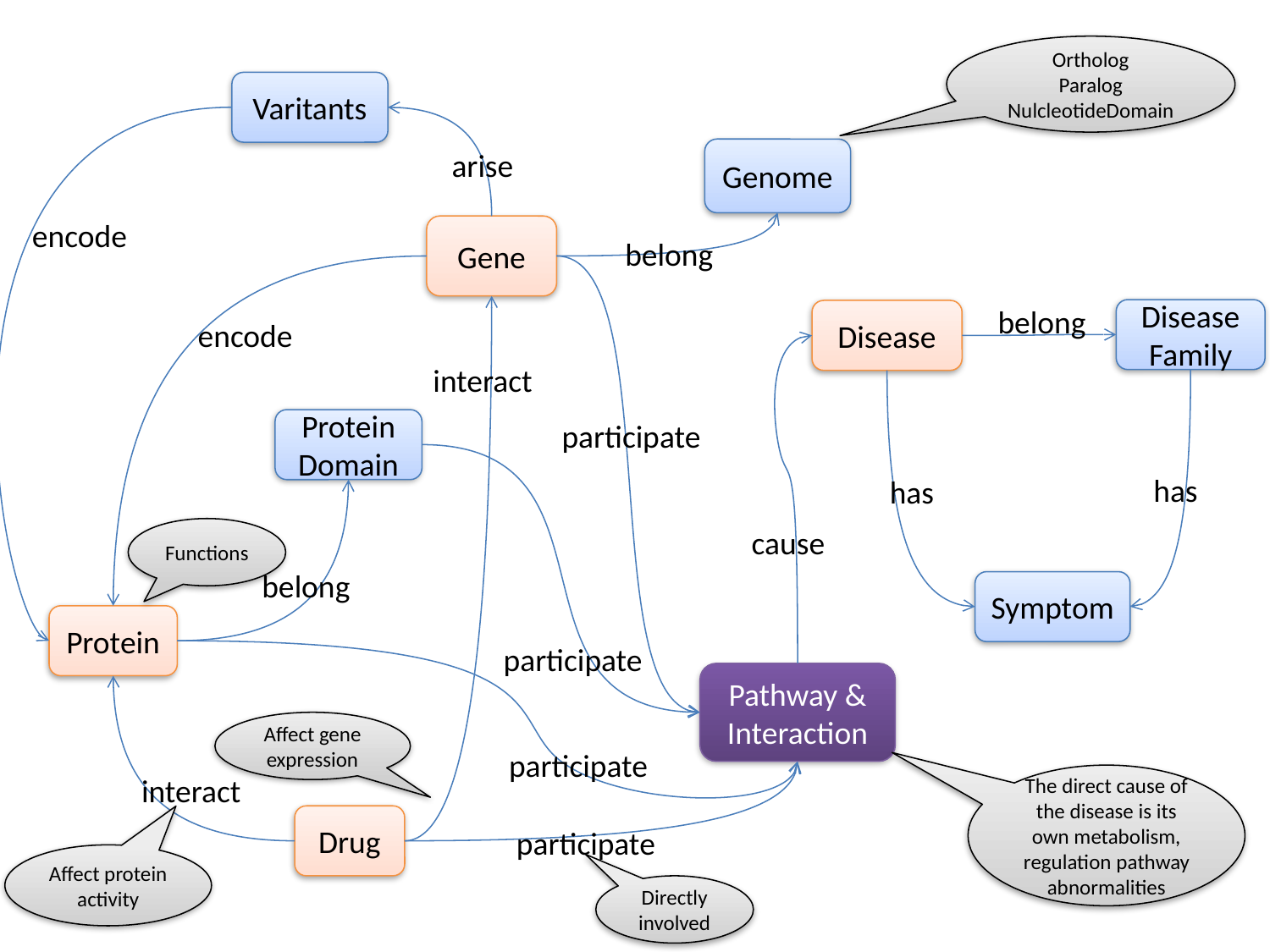

Ortholog
Paralog NulcleotideDomain
Varitants
arise
Genome
encode
Gene
belong
belong
Disease Family
Disease
encode
interact
Protein Domain
participate
has
has
cause
Functions
belong
Symptom
Protein
participate
Pathway & Interaction
Affect gene expression
participate
The direct cause of the disease is its own metabolism, regulation pathway abnormalities
interact
Drug
participate
Affect protein activity
Directly involved